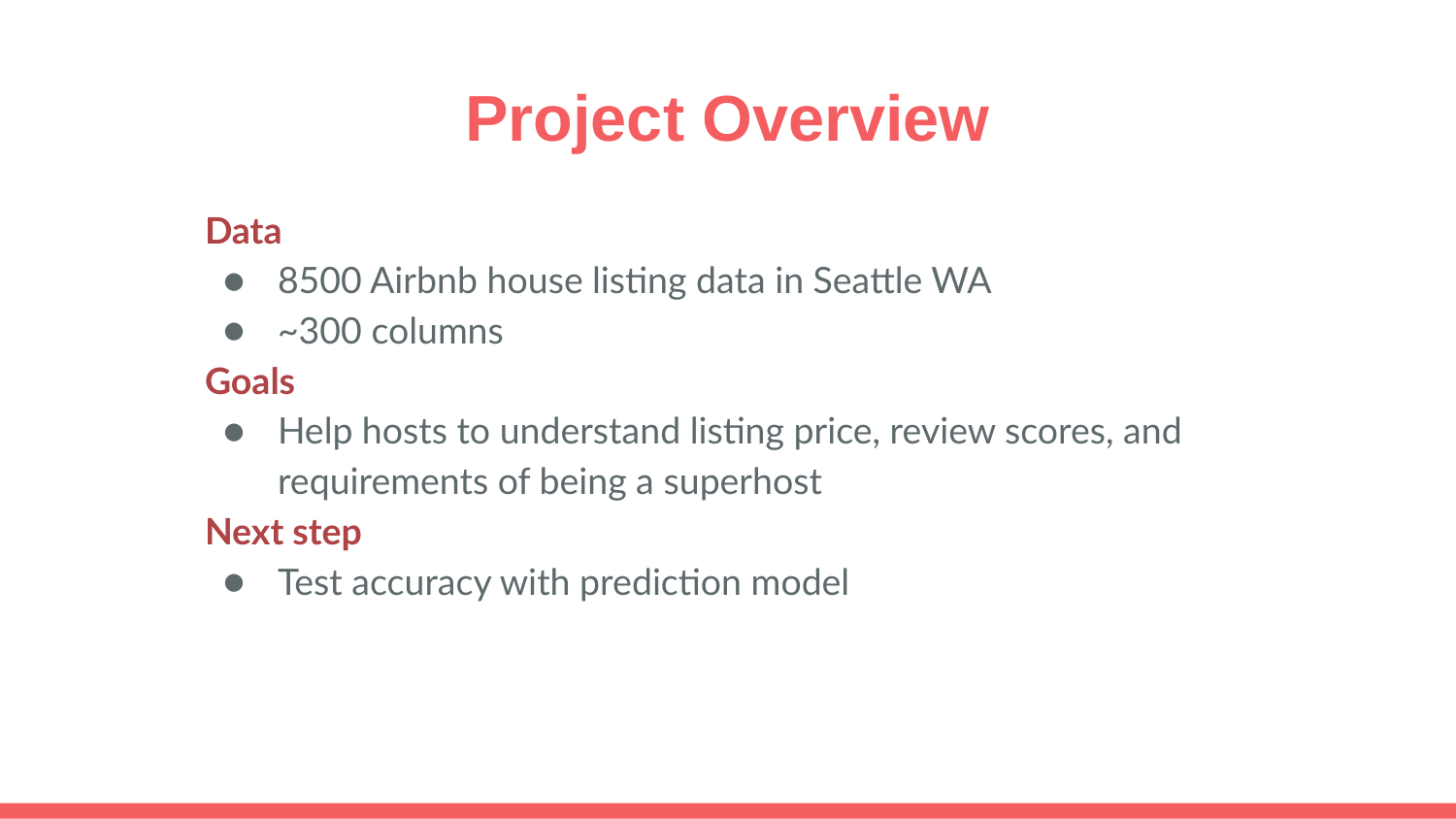

# Project Overview
Data
8500 Airbnb house listing data in Seattle WA
~300 columns
Goals
Help hosts to understand listing price, review scores, and requirements of being a superhost
Next step
Test accuracy with prediction model